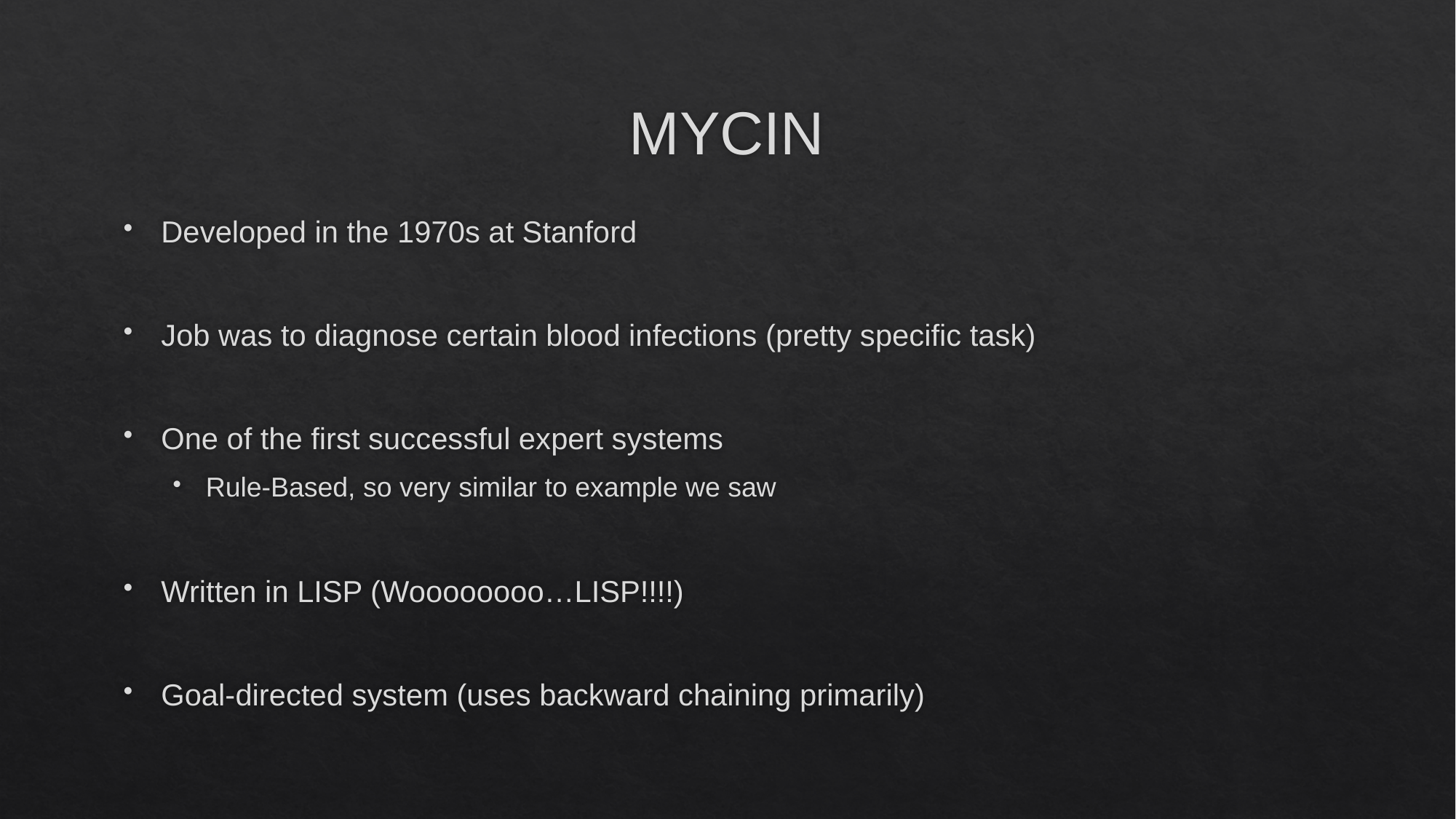

# MYCIN
Developed in the 1970s at Stanford

Job was to diagnose certain blood infections (pretty specific task)

One of the first successful expert systems
Rule-Based, so very similar to example we saw

Written in LISP (Woooooooo…LISP!!!!)

Goal-directed system (uses backward chaining primarily)